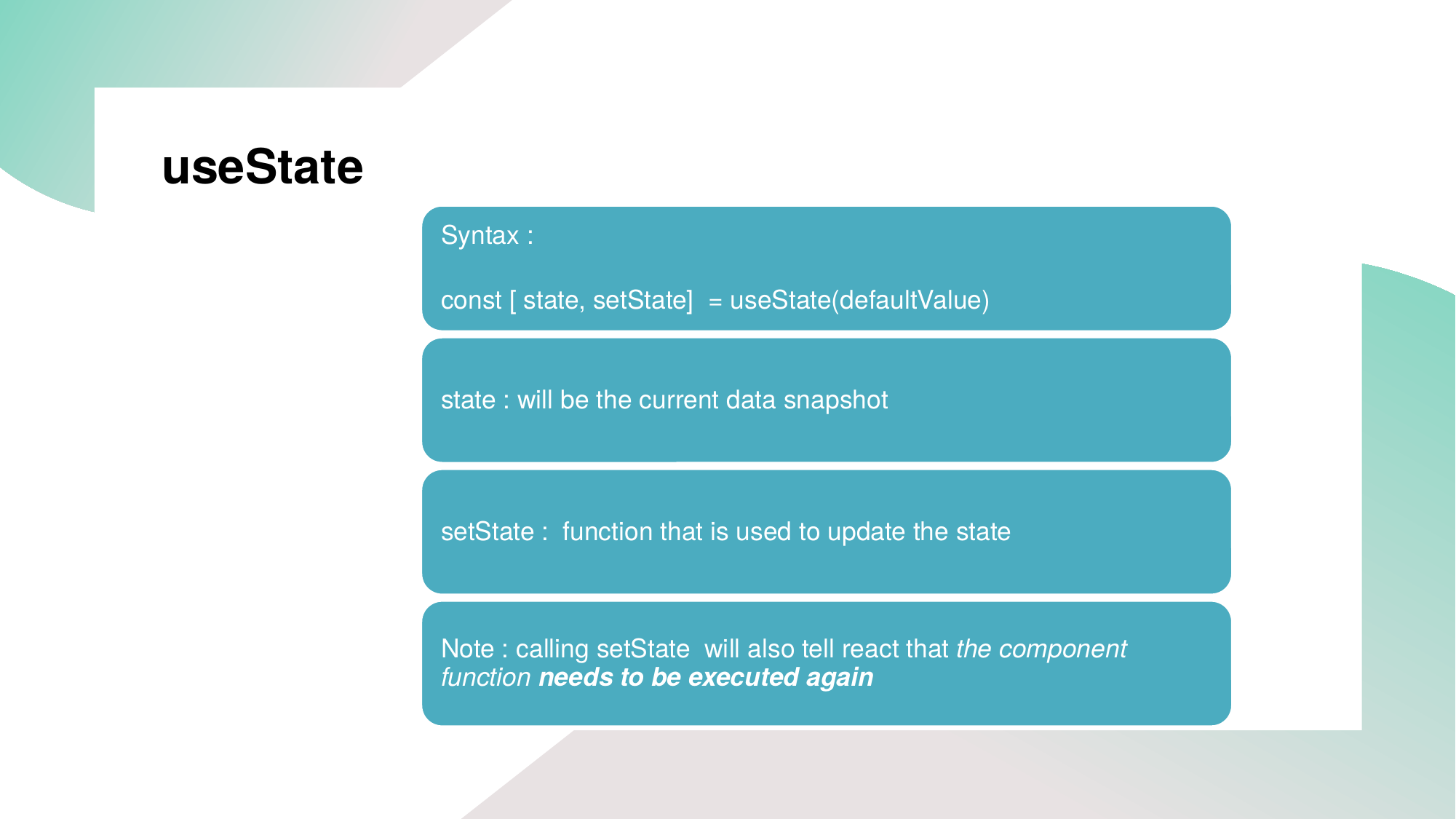

# useState
Syntax :
const [ state, setState]  = useState(defaultValue)
state : will be the current data snapshot
setState :  function that is used to update the state
Note : calling setState  will also tell react that the component  function needs to be executed again